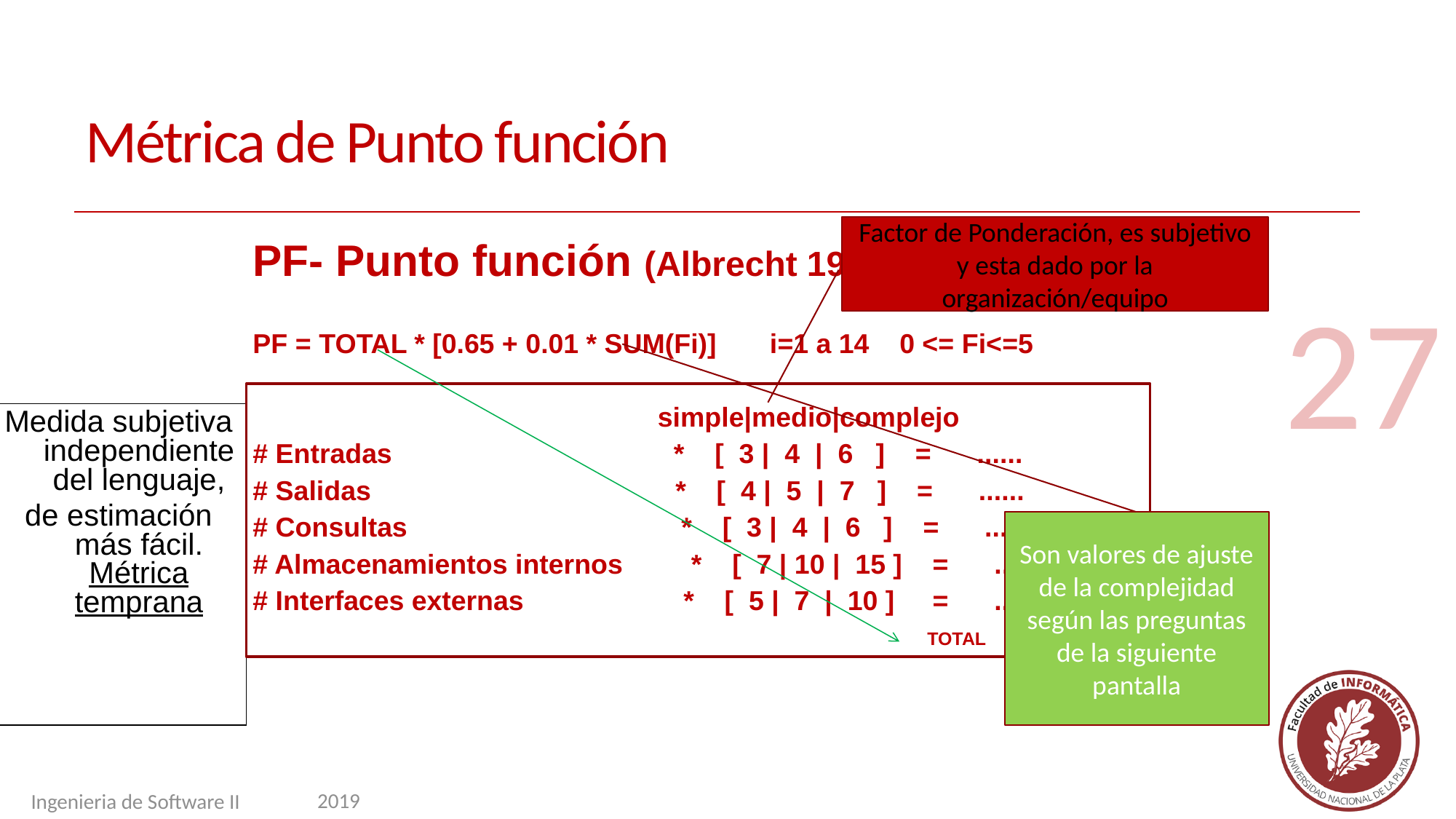

# Métrica de Punto función
PF- Punto función (Albrecht 1978)

PF = TOTAL * [0.65 + 0.01 * SUM(Fi)]       i=1 a 14    0 <= Fi<=5

                                                     simple|medio|complejo
# Entradas                                     *    [  3 |  4  |  6   ]    =      ......
# Salidas                                        *    [  4 |  5  |  7   ]    =      ......
# Consultas                                    *    [  3 |  4  |  6   ]    =      ......
# Almacenamientos internos         *    [  7 | 10 |  15 ]    =      ......
# Interfaces externas                     *    [  5 |  7  |  10 ]     =      ......
                                                                                                            TOTAL

Factor de Ponderación, es subjetivo y esta dado por la organización/equipo
27

Medida subjetiva independiente del lenguaje,
de estimación más fácil. Métrica temprana
Son valores de ajuste de la complejidad según las preguntas de la siguiente pantalla
2019
Ingenieria de Software II